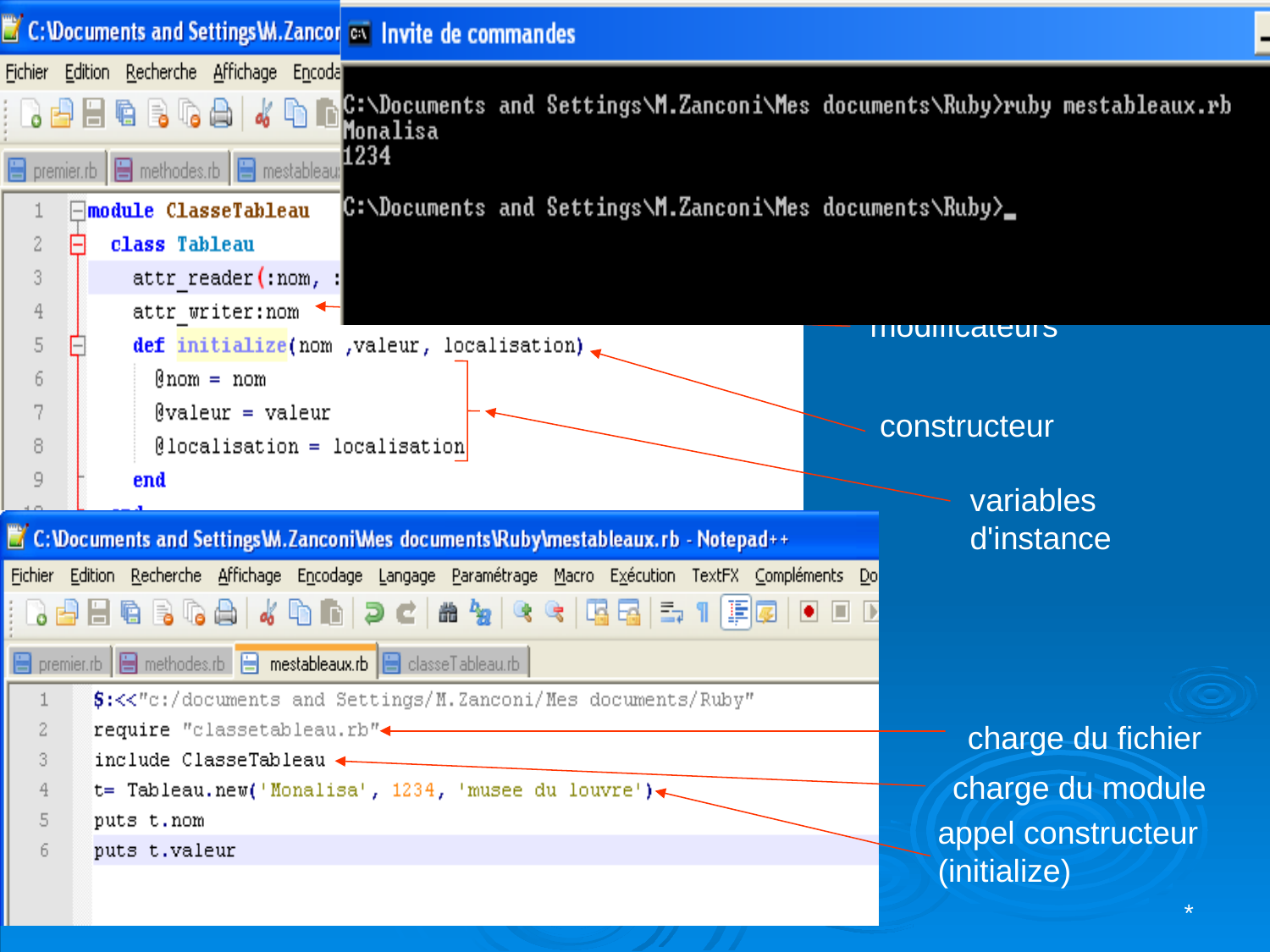

# Les classes
accesseurs
modificateurs

constructeur
variables
d'instance

charge du fichier
charge du module
appel constructeur
(initialize)
*